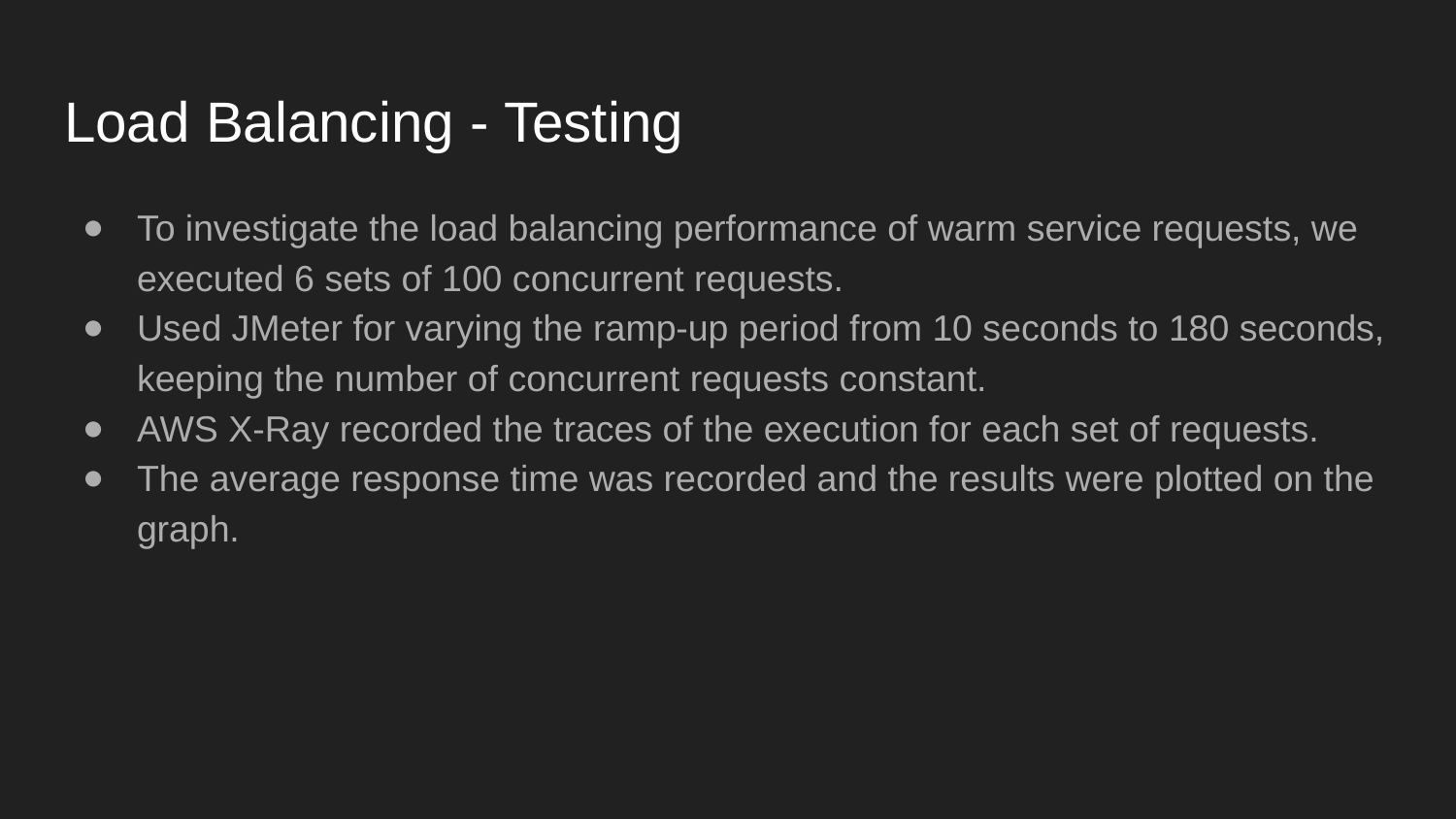

# Load Balancing - Testing
To investigate the load balancing performance of warm service requests, we executed 6 sets of 100 concurrent requests.
Used JMeter for varying the ramp-up period from 10 seconds to 180 seconds, keeping the number of concurrent requests constant.
AWS X-Ray recorded the traces of the execution for each set of requests.
The average response time was recorded and the results were plotted on the graph.